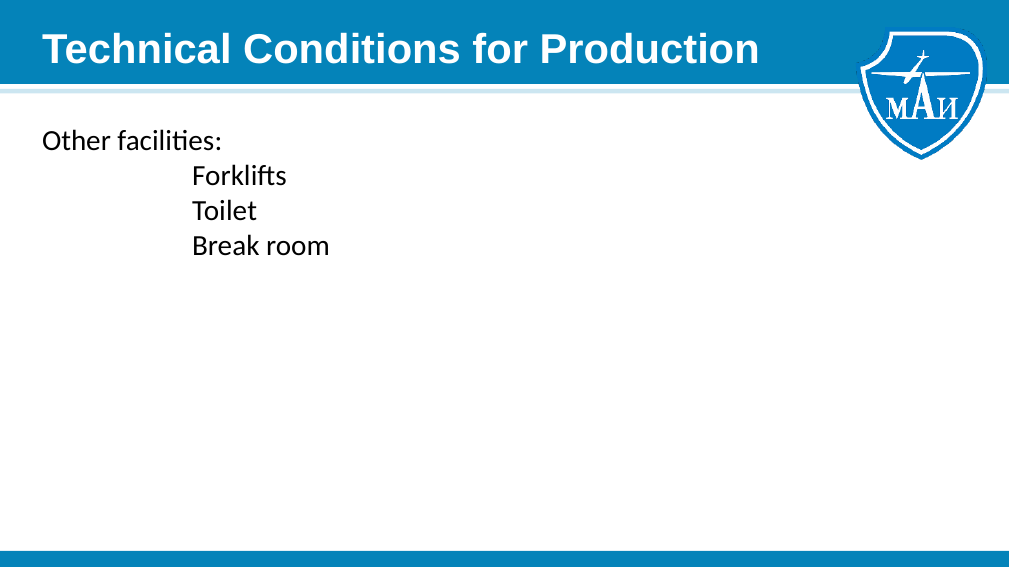

# Technical Conditions for Production
Other facilities:
	Forklifts
	Toilet
	Break room